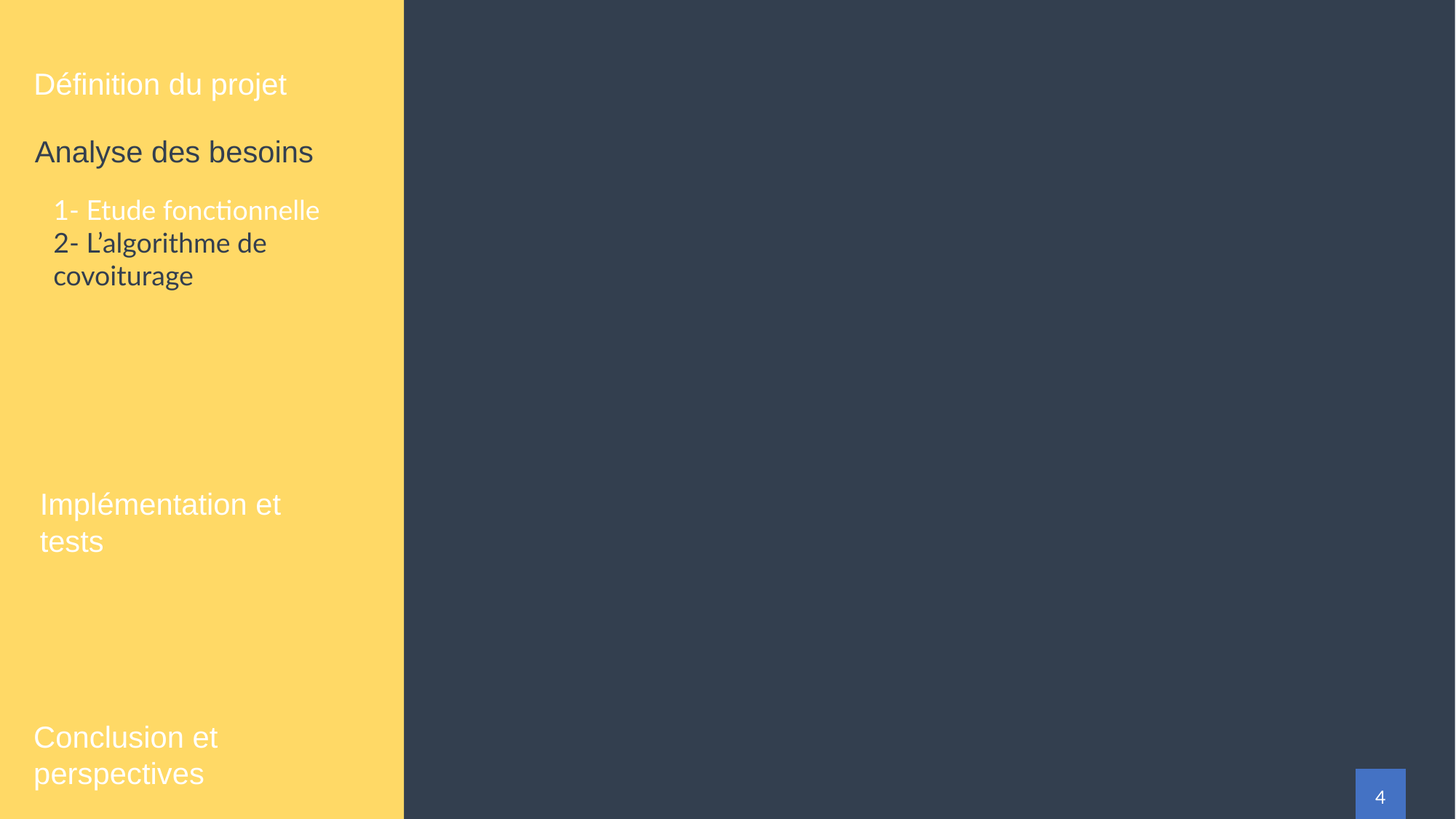

Définition du projet
Analyse des besoins
1- Etude fonctionnelle
2- L’algorithme de covoiturage

Implémentation et tests
Conclusion et perspectives

4